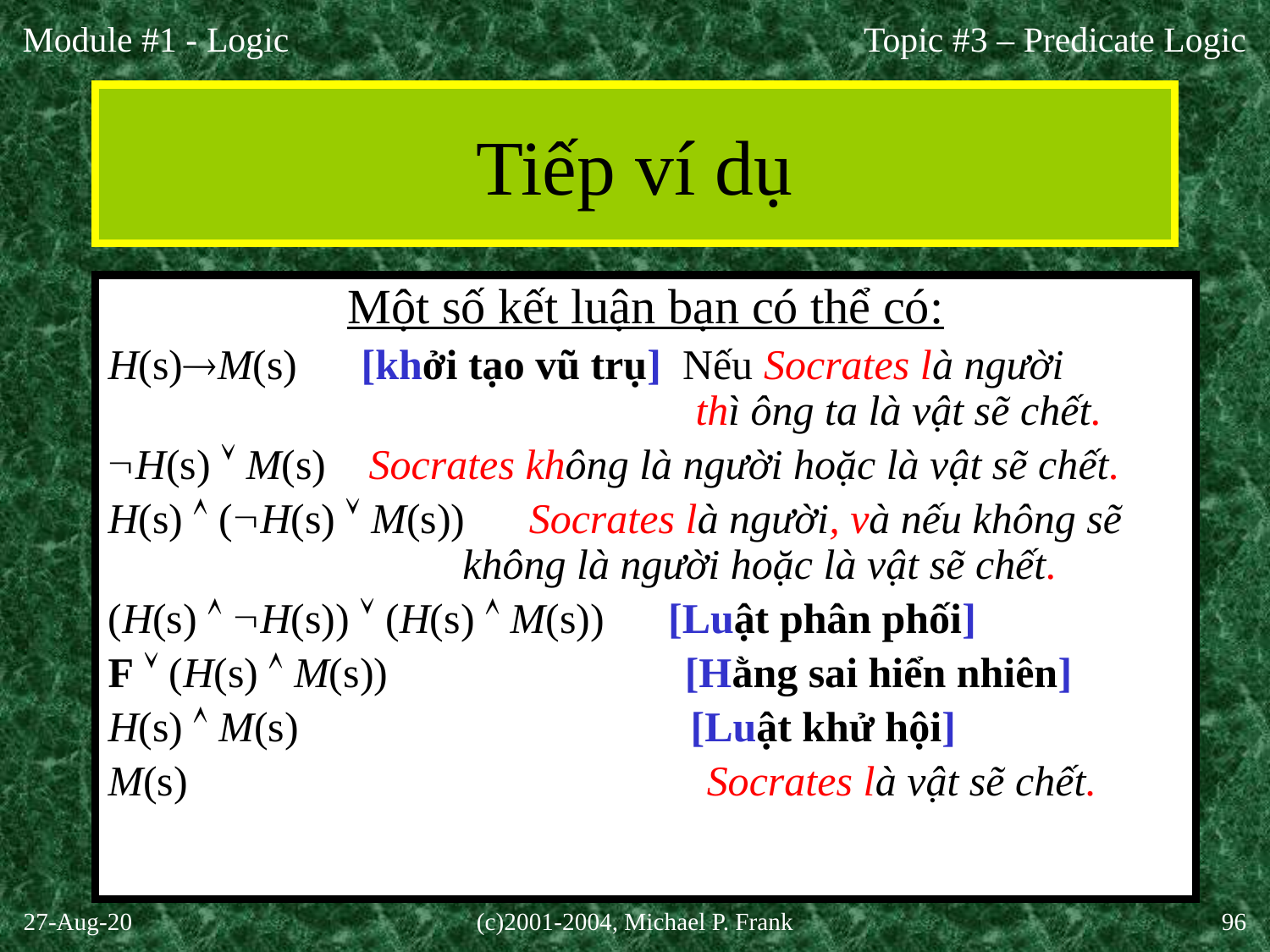

Topic #3 – Predicate Logic
# Tiếp ví dụ
Một số kết luận bạn có thể có:
H(s)→M(s)      [khởi tạo vũ trụ]  Nếu Socrates là người
                                                   thì ông ta là vật sẽ chết.
¬H(s) ∨ M(s)    Socrates không là người hoặc là vật sẽ chết.
H(s) ∧ (¬H(s) ∨ M(s))      Socrates là người, và nếu không sẽ 			     không là người hoặc là vật sẽ chết.
(H(s) ∧ ¬H(s)) ∨ (H(s) ∧ M(s))      [Luật phân phối]
F ∨ (H(s) ∧ M(s))                            [Hằng sai hiển nhiên]
H(s) ∧ M(s)                                     [Luật khử hội]
M(s)                                                 Socrates là vật sẽ chết.
27-Aug-20
(c)2001-2004, Michael P. Frank
96